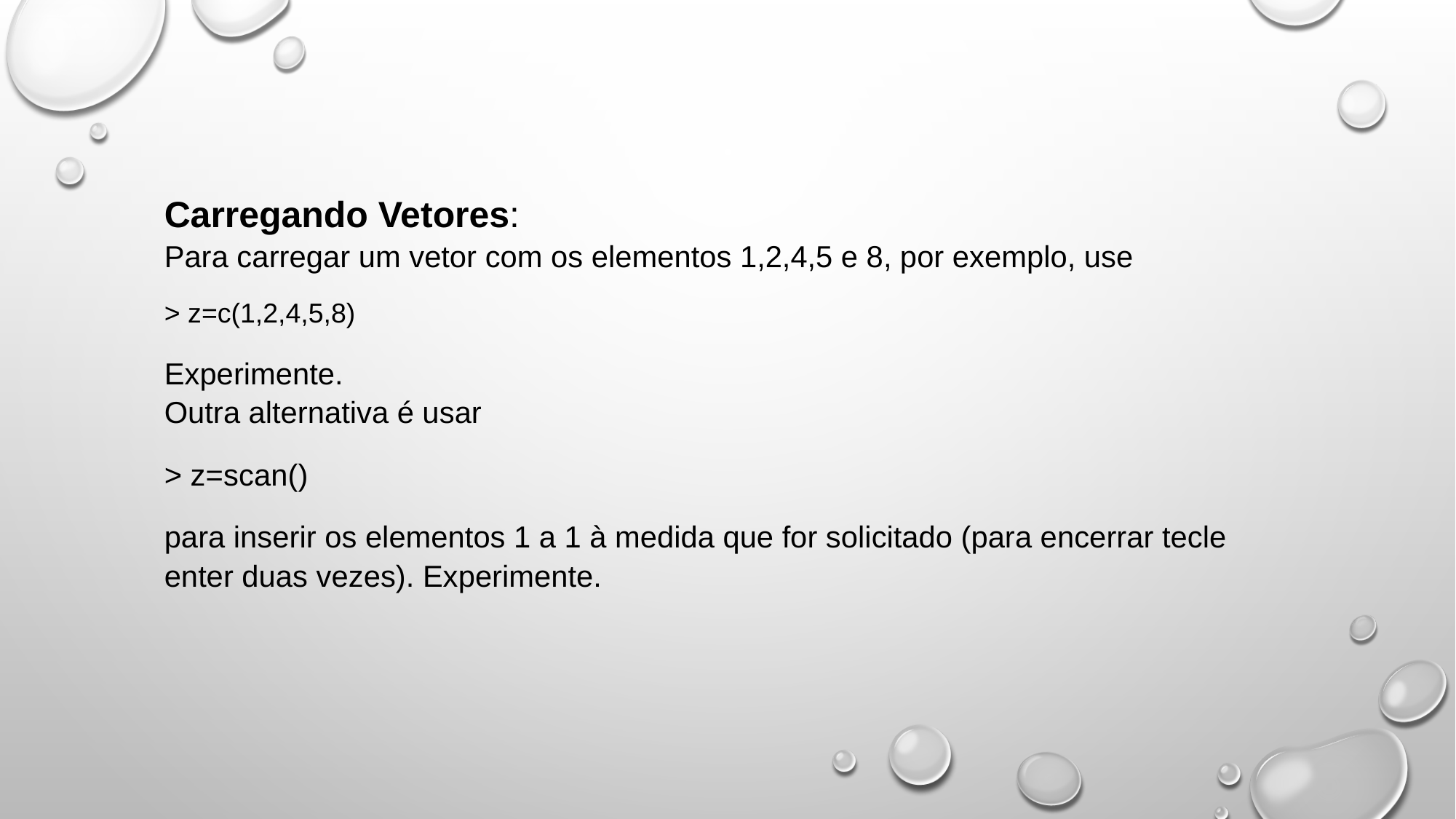

Carregando Vetores:
Para carregar um vetor com os elementos 1,2,4,5 e 8, por exemplo, use

> z=c(1,2,4,5,8)

Experimente.
Outra alternativa é usar

> z=scan()

para inserir os elementos 1 a 1 à medida que for solicitado (para encerrar tecle enter duas vezes). Experimente.